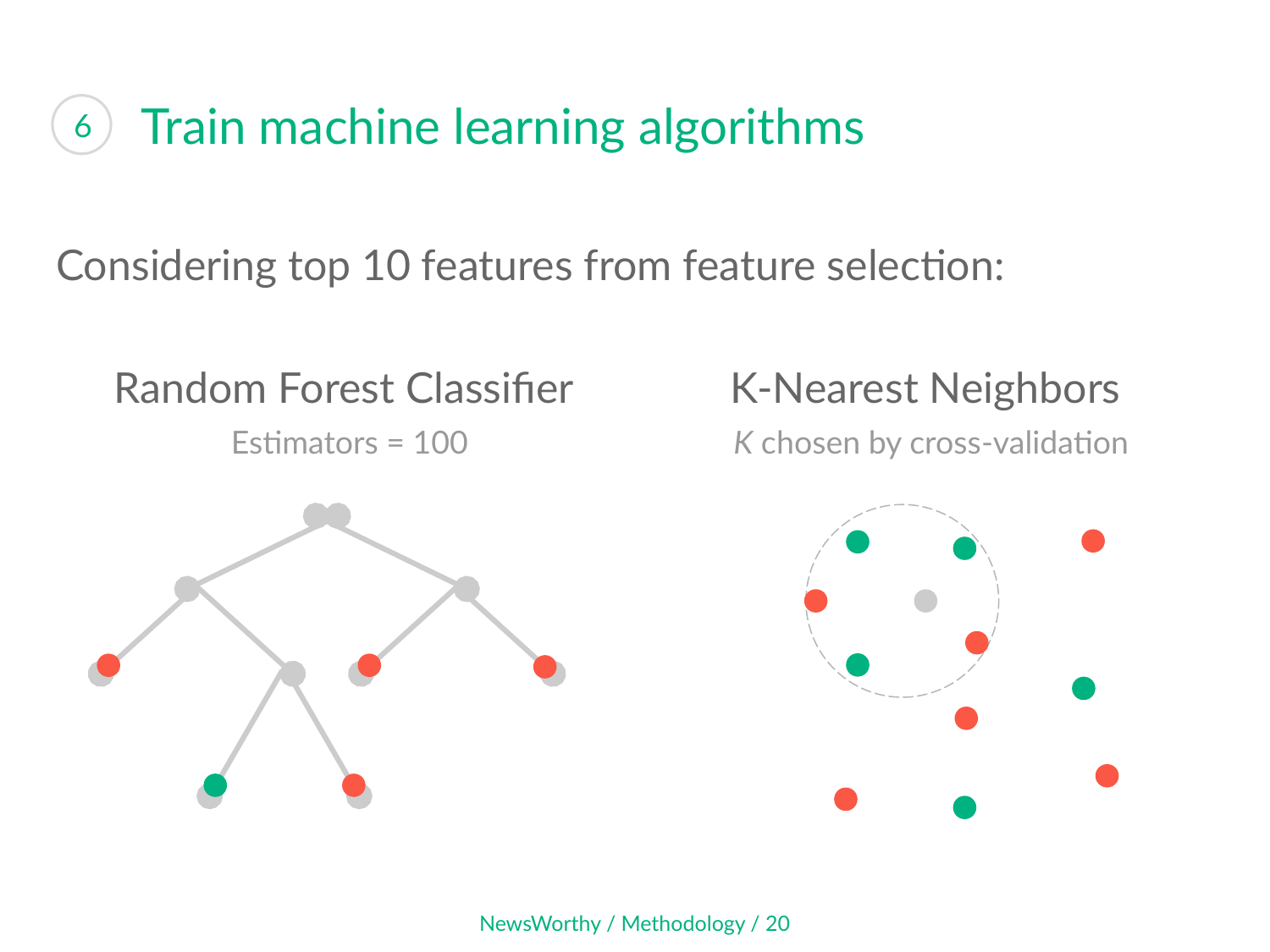

Train machine learning algorithms
6
Considering top 10 features from feature selection:
Random Forest Classifier
 Estimators = 100
K-Nearest Neighbors
 K chosen by cross-validation

NewsWorthy / Methodology / 20